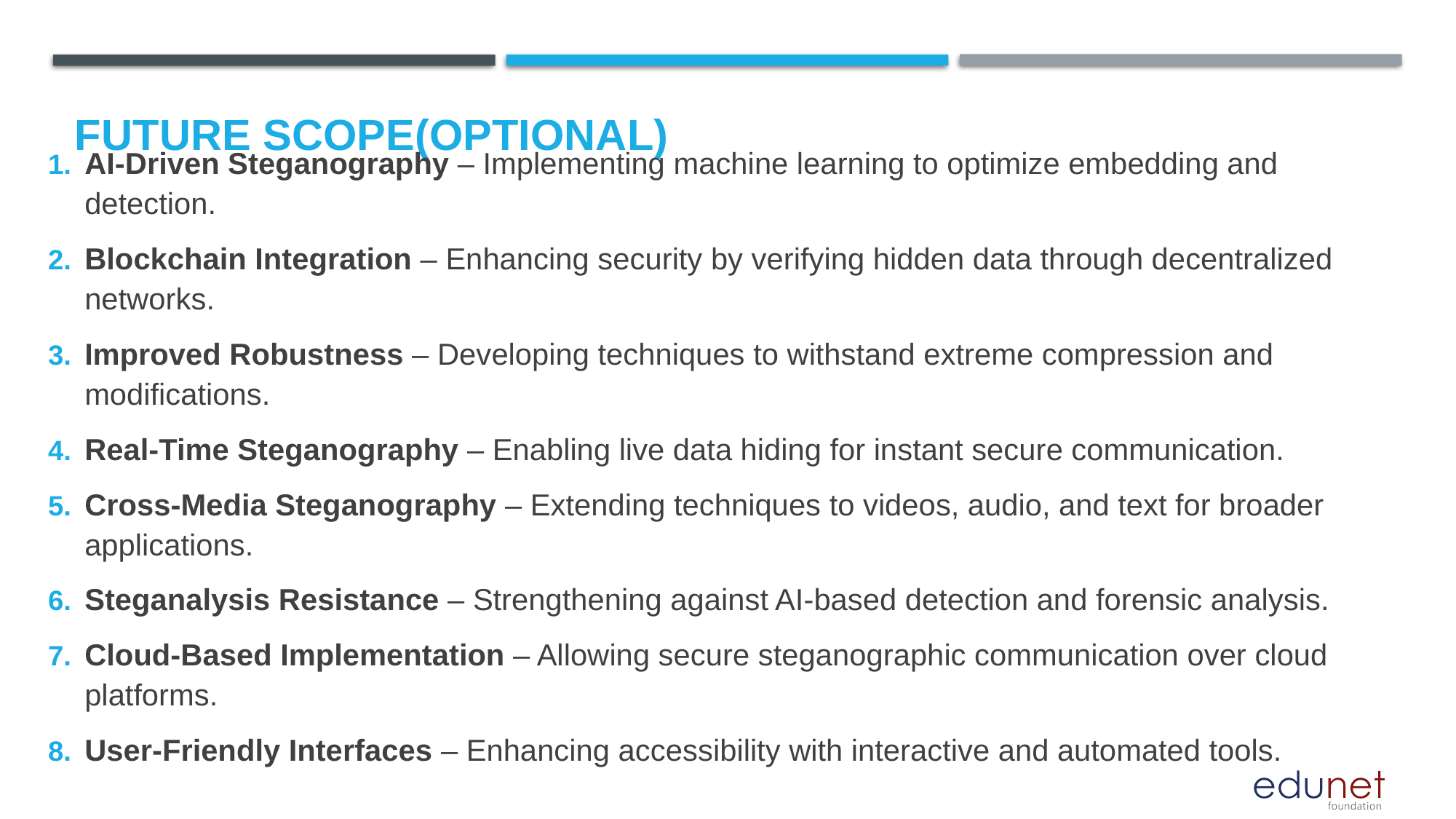

Future scope(optional)

AI-Driven Steganography – Implementing machine learning to optimize embedding and detection.
Blockchain Integration – Enhancing security by verifying hidden data through decentralized networks.
Improved Robustness – Developing techniques to withstand extreme compression and modifications.
Real-Time Steganography – Enabling live data hiding for instant secure communication.
Cross-Media Steganography – Extending techniques to videos, audio, and text for broader applications.
Steganalysis Resistance – Strengthening against AI-based detection and forensic analysis.
Cloud-Based Implementation – Allowing secure steganographic communication over cloud platforms.
User-Friendly Interfaces – Enhancing accessibility with interactive and automated tools.